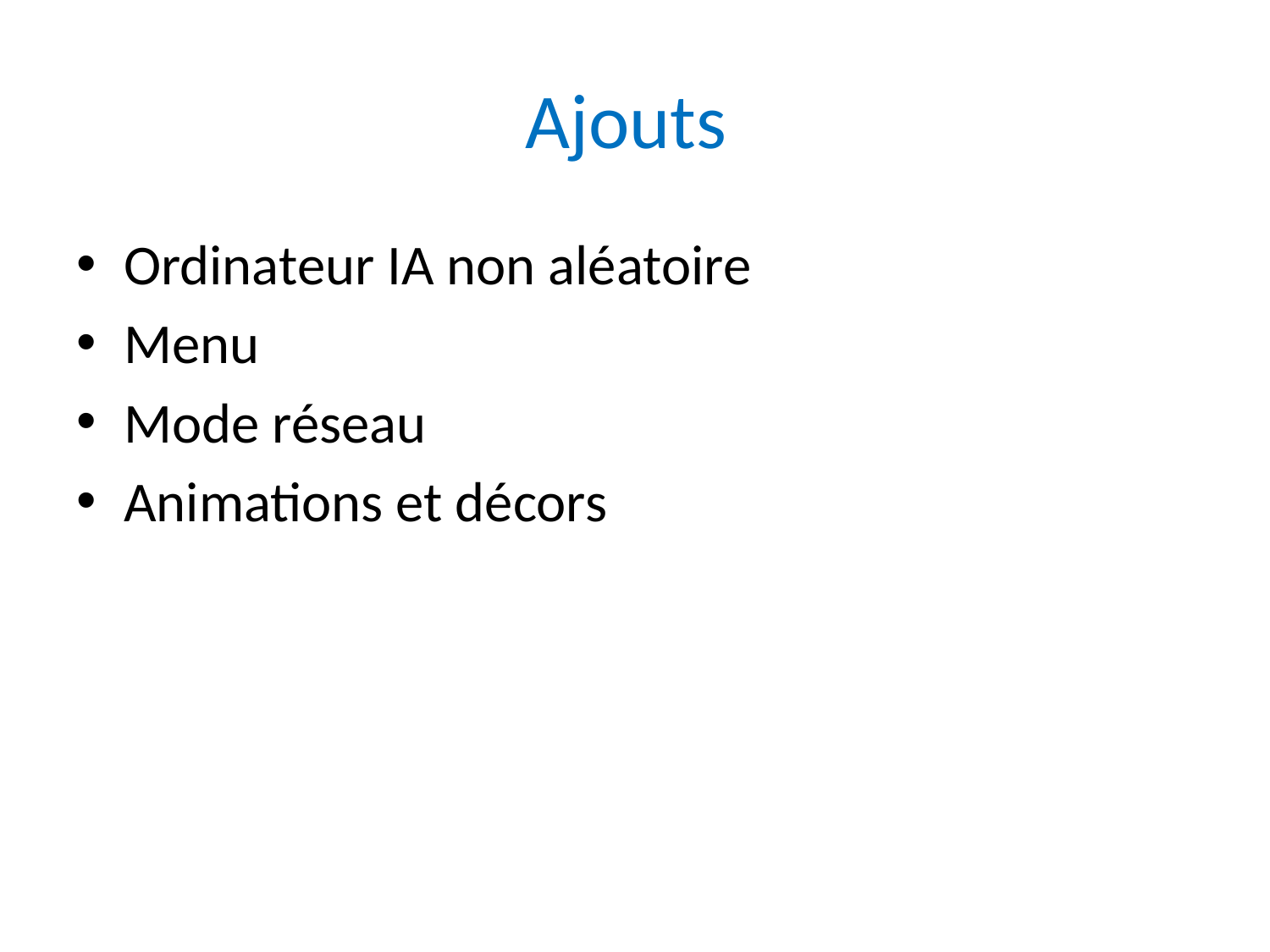

# Ajouts
Ordinateur IA non aléatoire
Menu
Mode réseau
Animations et décors